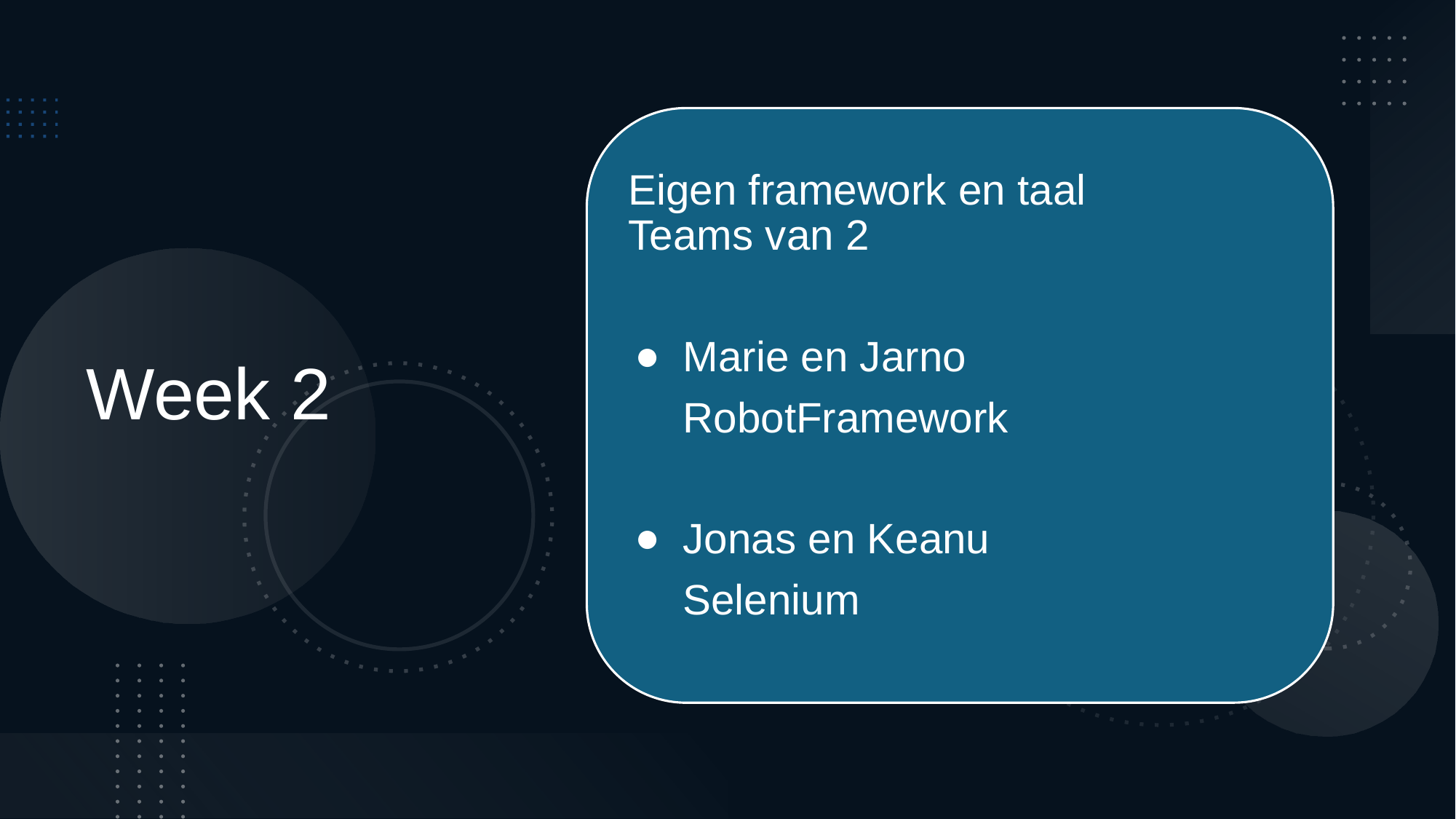

# Week 2

Eigen framework en taal
Teams van 2

Marie en Jarno
RobotFramework

Jonas en Keanu
Selenium